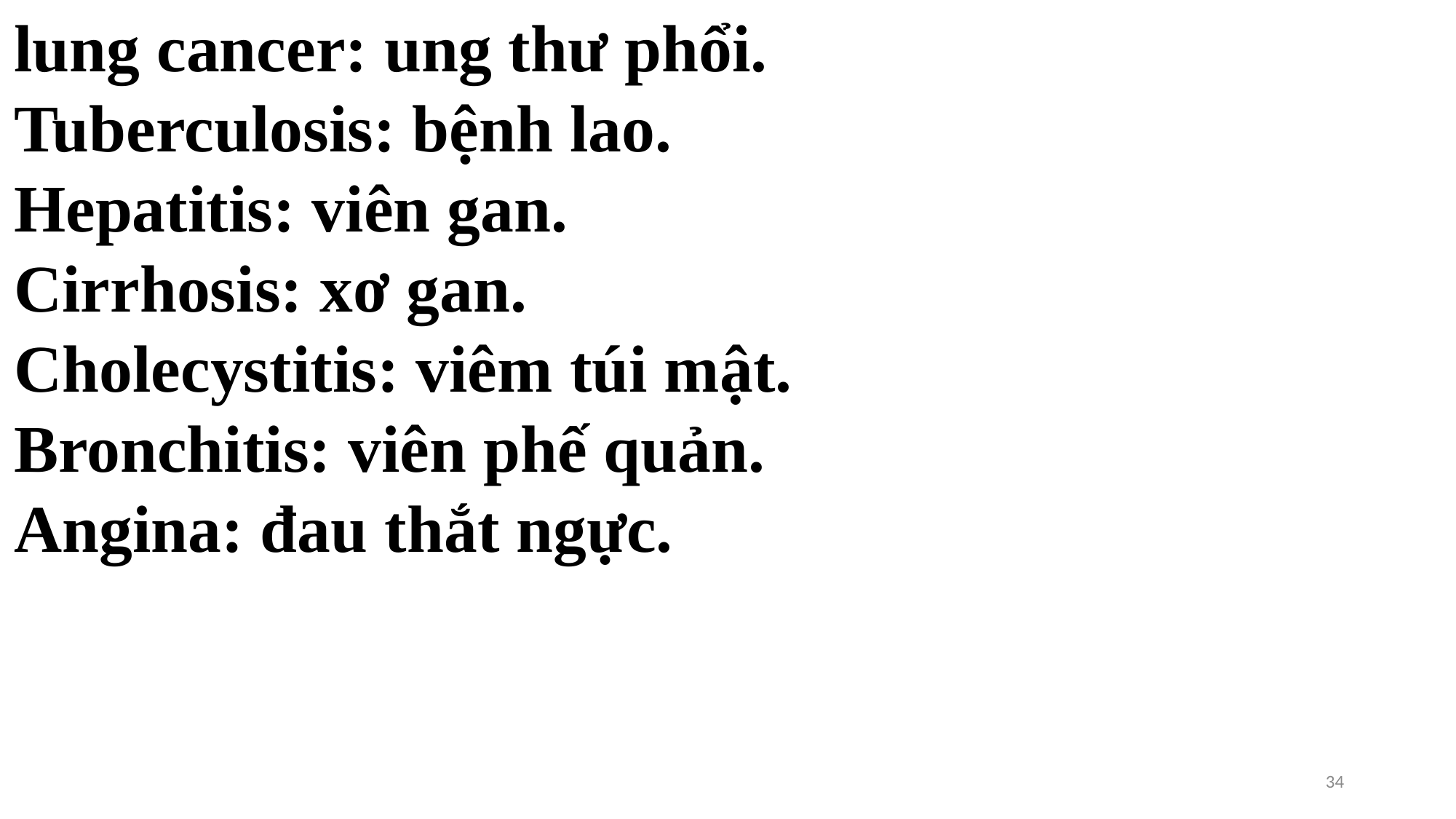

lung cancer: ung thư phổi.
Tuberculosis: bệnh lao.
Hepatitis: viên gan.
Cirrhosis: xơ gan.
Cholecystitis: viêm túi mật.
Bronchitis: viên phế quản.
Angina: đau thắt ngực.
34